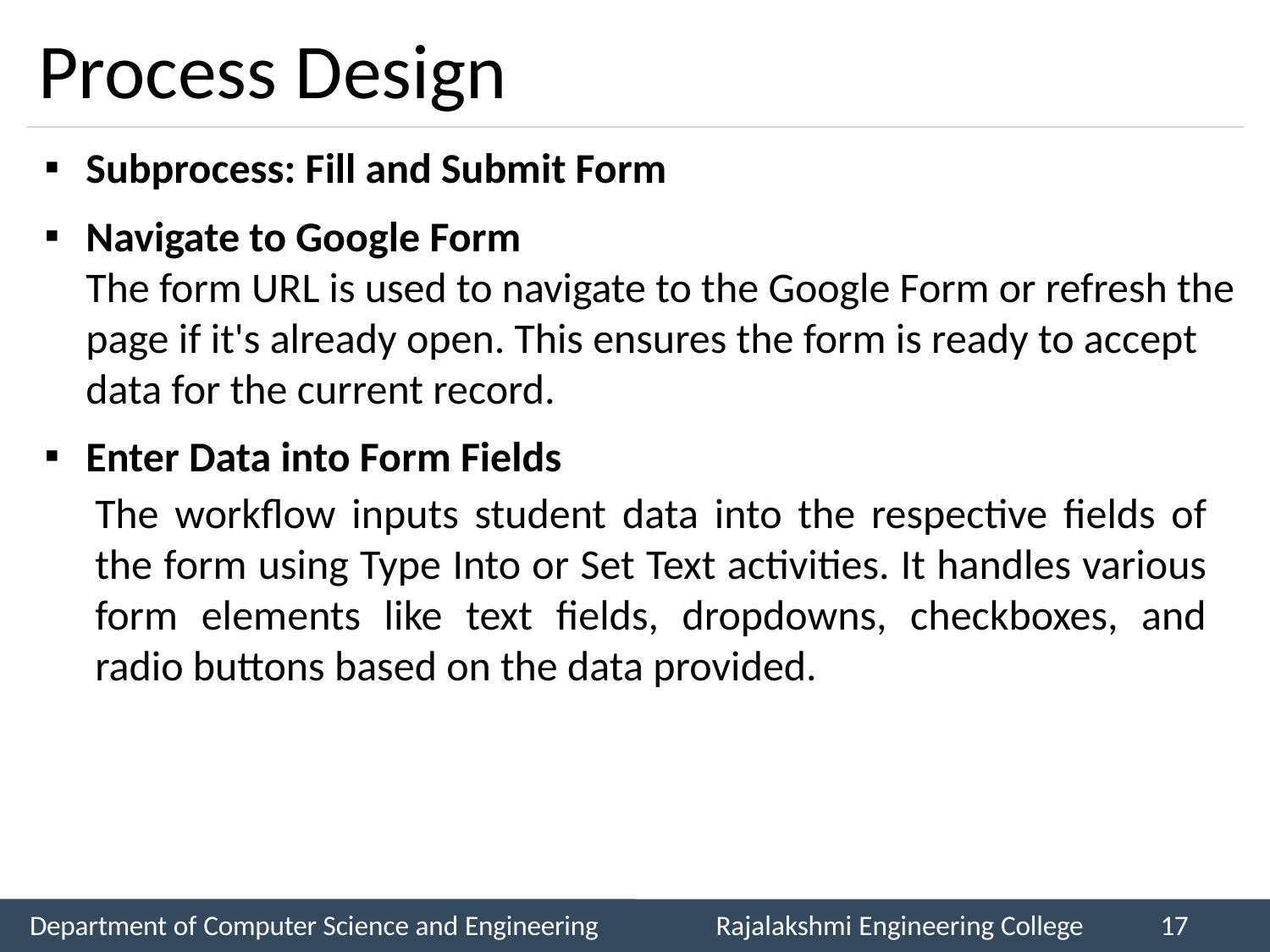

# Process Design
Subprocess: Fill and Submit Form
Navigate to Google Form
The form URL is used to navigate to the Google Form or refresh the page if it's already open. This ensures the form is ready to accept data for the current record.
Enter Data into Form Fields

The workflow inputs student data into the respective fields of the form using Type Into or Set Text activities. It handles various form elements like text fields, dropdowns, checkboxes, and radio buttons based on the data provided.
Department of Computer Science and Engineering
Rajalakshmi Engineering College
17